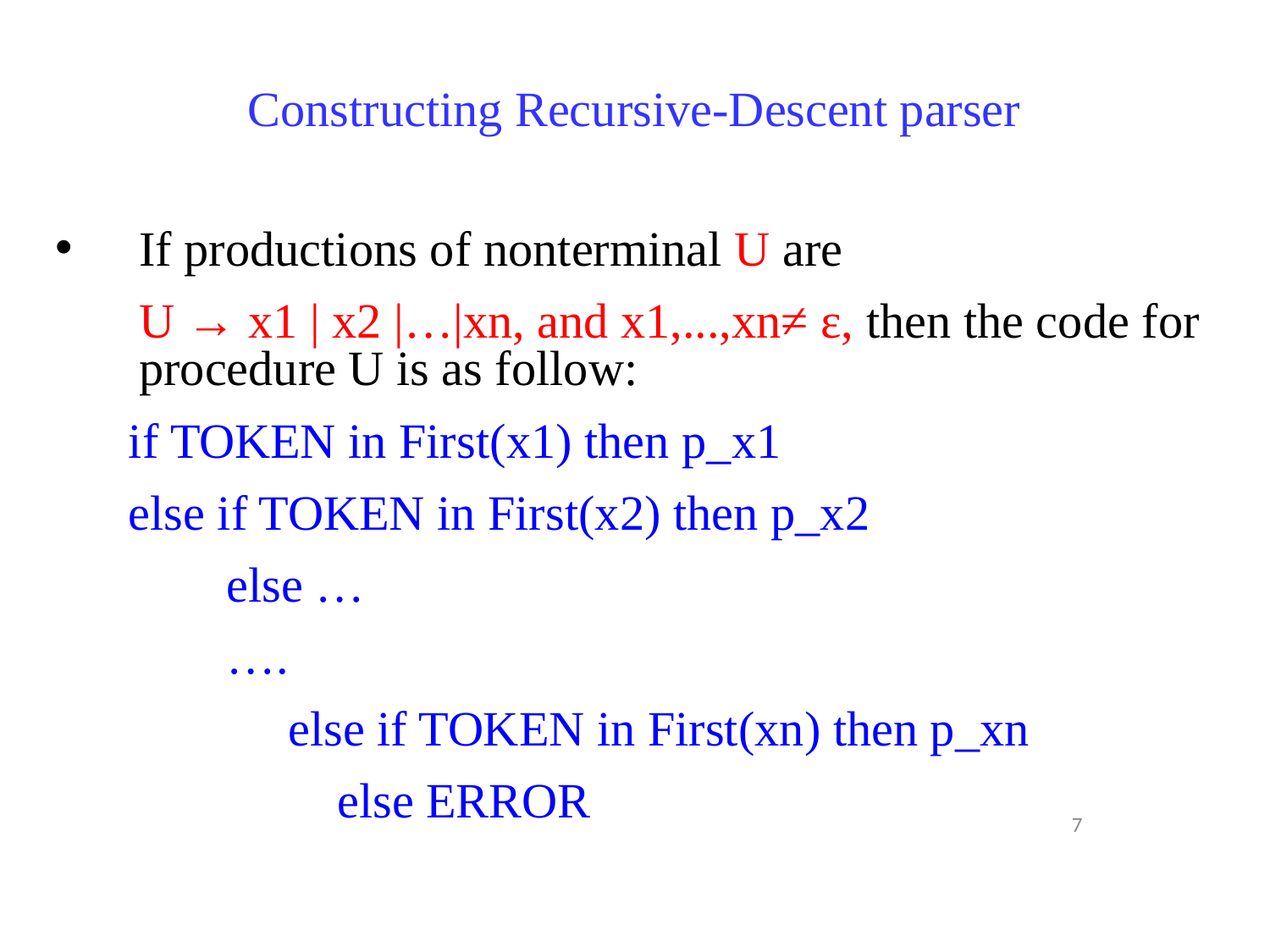

# Constructing Recursive-Descent parser
If productions of nonterminal U are
	U → x1 | x2 |…|xn, and x1,...,xn≠ ε, then the code for procedure U is as follow:
      if TOKEN in First(x1) then p_x1
      else if TOKEN in First(x2) then p_x2
              else …
              ….
                   else if TOKEN in First(xn) then p_xn
                       else ERROR
7